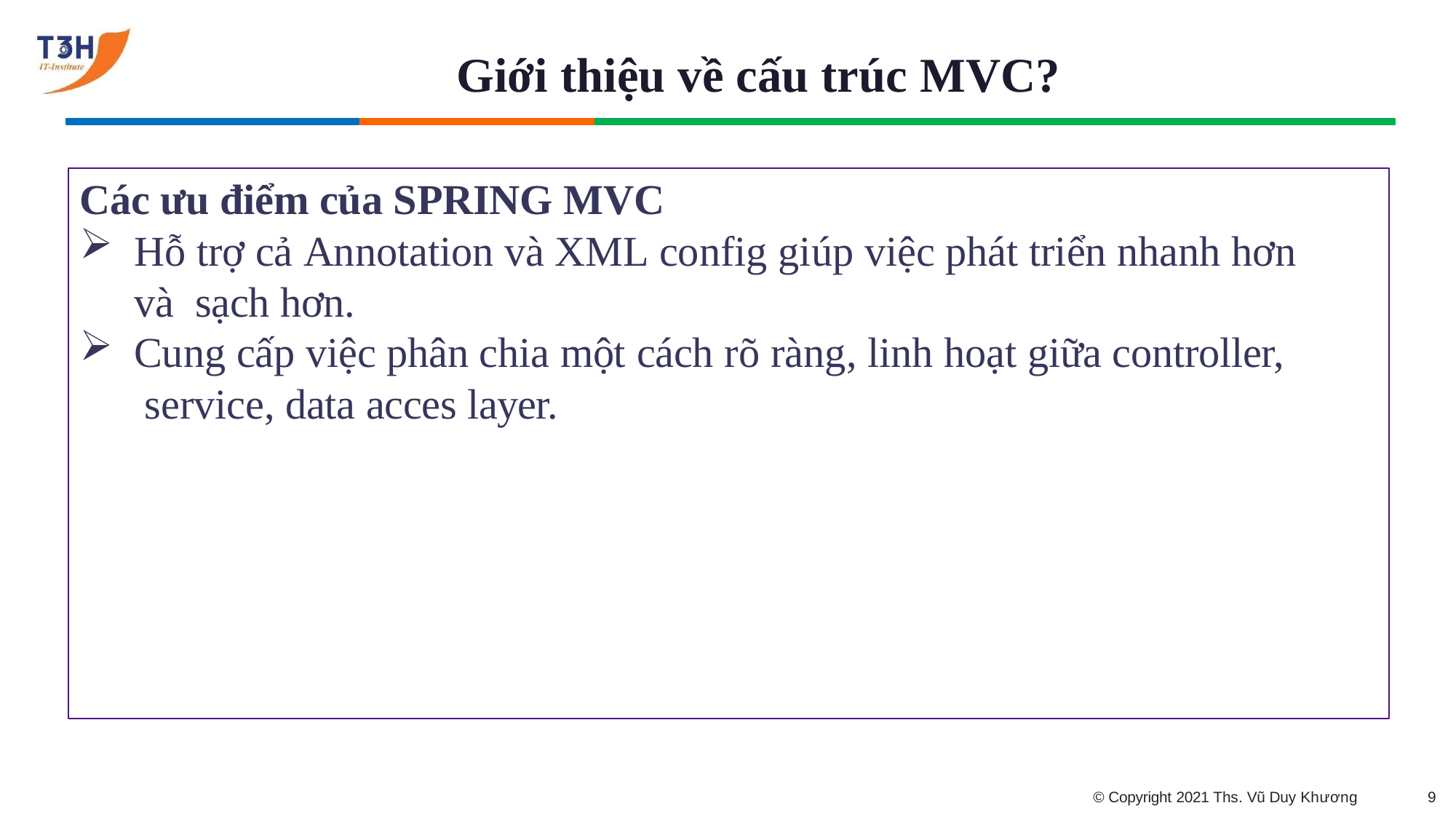

# Giới thiệu về cấu trúc MVC?

Các ưu điểm của SPRING MVC
Hỗ trợ cả Annotation và XML config giúp việc phát triển nhanh hơn và  sạch hơn.
Cung cấp việc phân chia một cách rõ ràng, linh hoạt giữa controller,  service, data acces layer.
© Copyright 2021 Ths. Vũ Duy Khương
9